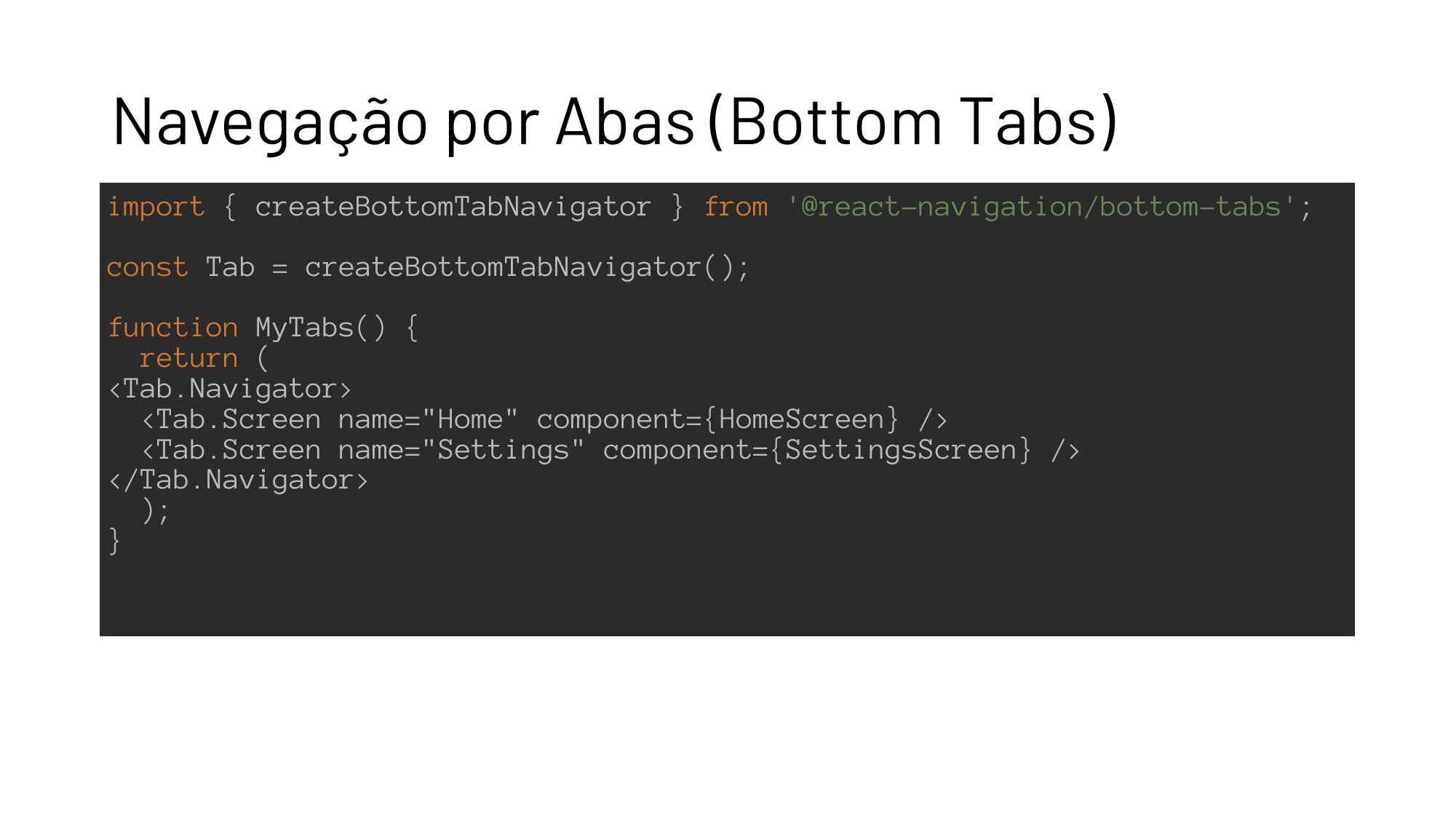

# Navegação por Abas (Bottom Tabs)
| import { createBottomTabNavigator } from '@react-navigation/bottom-tabs'; const Tab = createBottomTabNavigator(); function MyTabs() {   return ( <Tab.Navigator>   <Tab.Screen name="Home" component={HomeScreen} />   <Tab.Screen name="Settings" component={SettingsScreen} /> </Tab.Navigator>   ); } |
| --- |